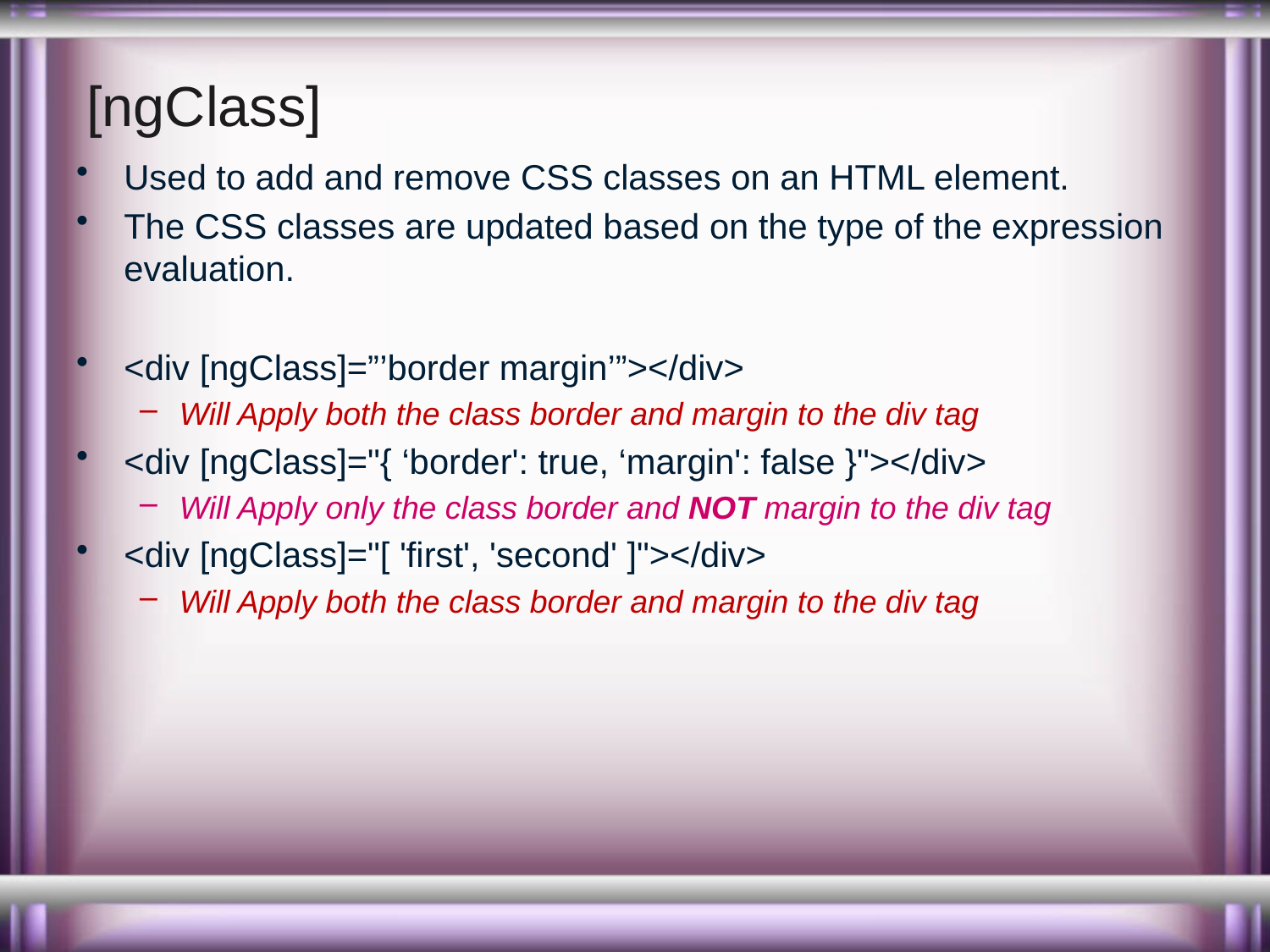

# [ngClass]
Used to add and remove CSS classes on an HTML element.
The CSS classes are updated based on the type of the expression evaluation.

<div [ngClass]=”’border margin’”></div>
Will Apply both the class border and margin to the div tag
<div [ngClass]="{ ‘border': true, ‘margin': false }"></div>
Will Apply only the class border and NOT margin to the div tag
<div [ngClass]="[ 'first', 'second' ]"></div>
Will Apply both the class border and margin to the div tag